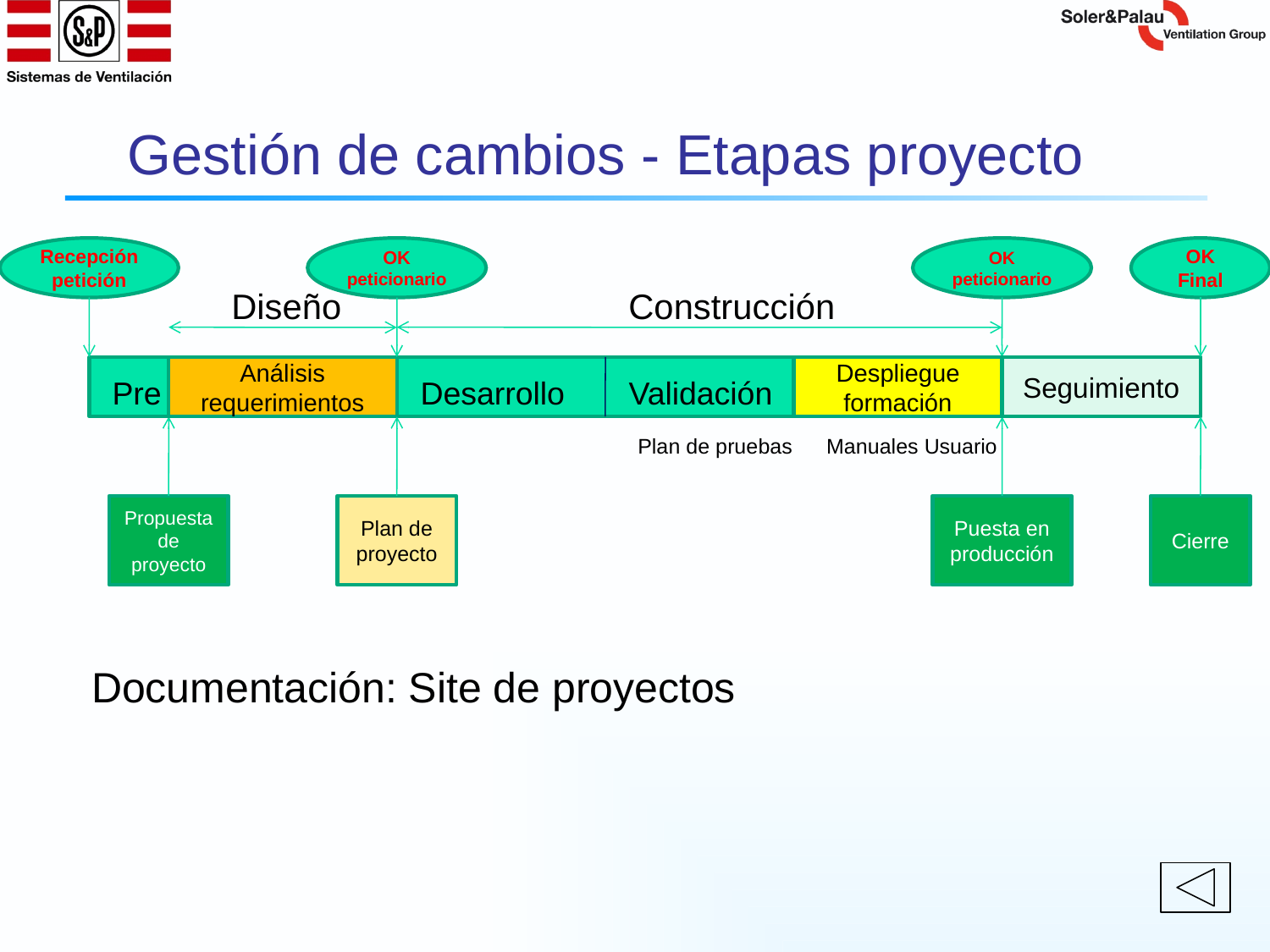

# Gestión de cambios - Etapas proyecto
Recepción petición
OK peticionario
OK peticionario
OK Final
Diseño
Construcción

Análisis requerimientos
Despliegue formación
Seguimiento
Pre
Desarrollo
Validación
Plan de pruebas
Manuales Usuario
Propuesta de proyecto
Plan de proyecto
Puesta en producción
Cierre
Documentación: Site de proyectos